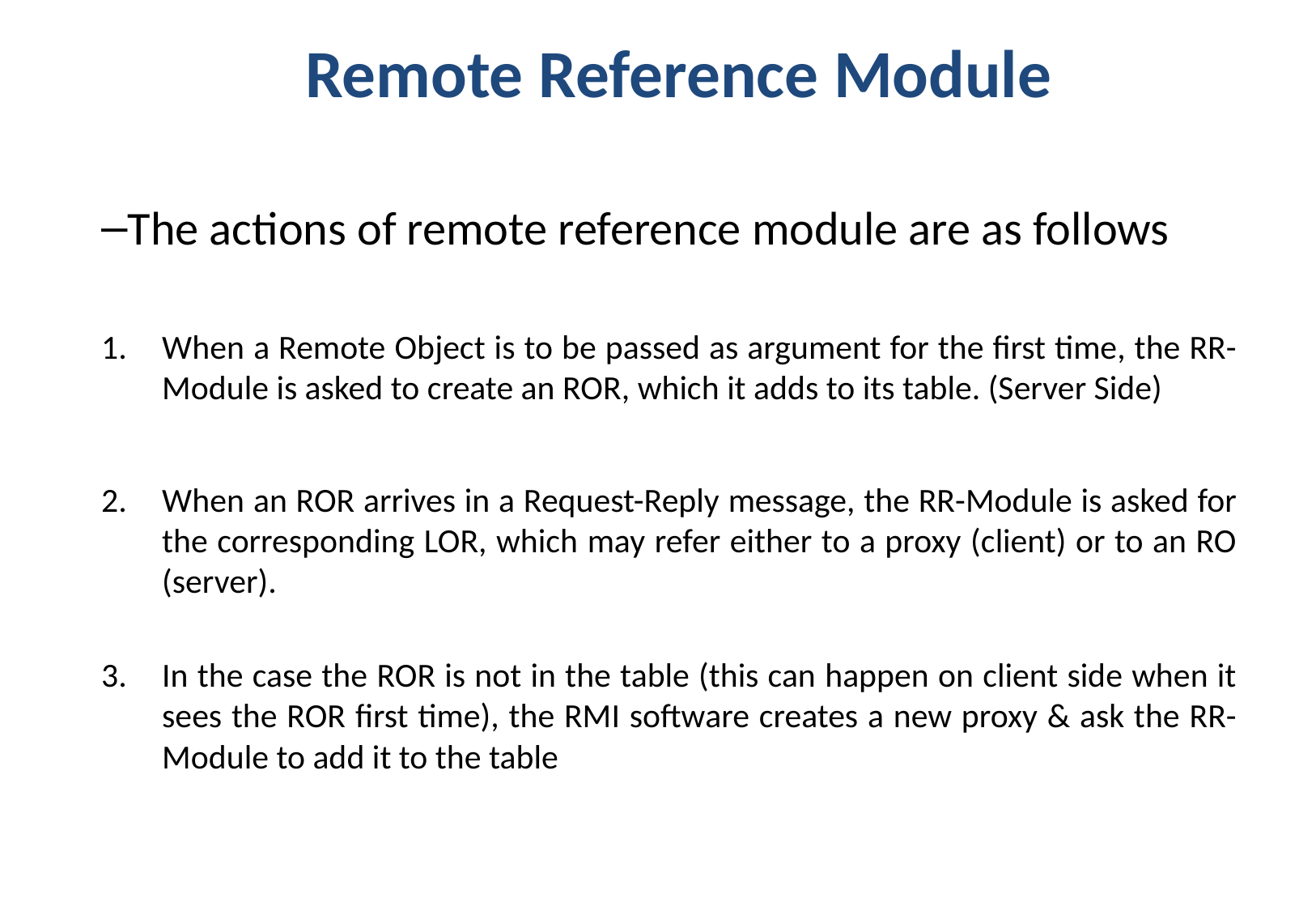

# Remote Reference Module
The actions of remote reference module are as follows

When a Remote Object is to be passed as argument for the first time, the RR-Module is asked to create an ROR, which it adds to its table. (Server Side)

When an ROR arrives in a Request-Reply message, the RR-Module is asked for the corresponding LOR, which may refer either to a proxy (client) or to an RO (server).

In the case the ROR is not in the table (this can happen on client side when it sees the ROR first time), the RMI software creates a new proxy & ask the RR-Module to add it to the table